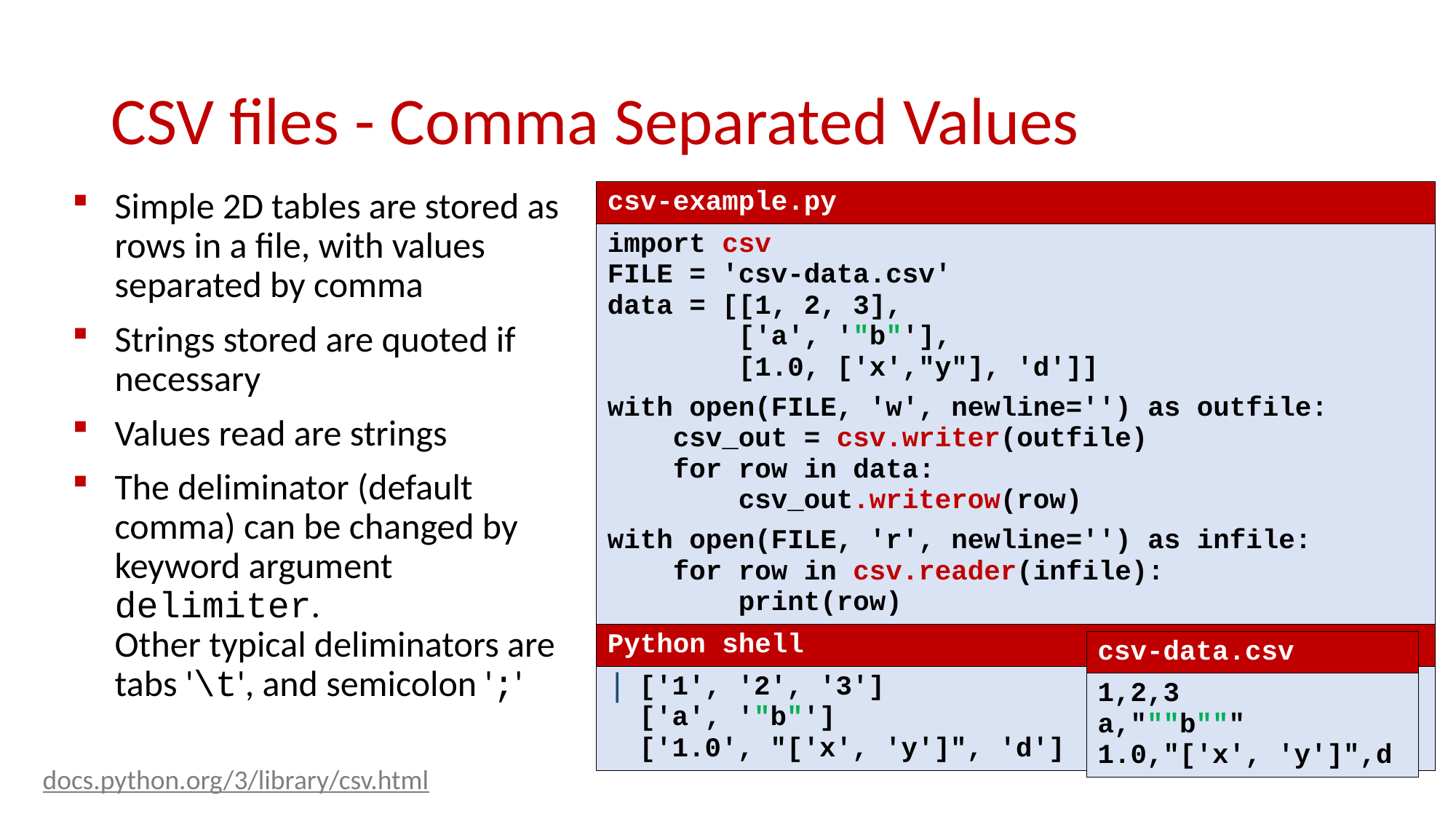

# CSV files - Comma Separated Values
Simple 2D tables are stored as rows in a file, with values separated by comma
Strings stored are quoted if necessary
Values read are strings
The deliminator (default comma) can be changed by keyword argument delimiter.
Other typical deliminators are tabs '\t', and semicolon ';'
| csv-example.py |
| --- |
| import csv FILE = 'csv-data.csv' data = [[1, 2, 3], ['a', '"b"'], [1.0, ['x',"y"], 'd']] with open(FILE, 'w', newline='') as outfile: csv\_out = csv.writer(outfile) for row in data: csv\_out.writerow(row) with open(FILE, 'r', newline='') as infile: for row in csv.reader(infile): print(row) |
| Python shell |
| ['1', '2', '3'] ['a', '"b"'] ['1.0', "['x', 'y']", 'd'] |
| csv-data.csv |
| --- |
| 1,2,3 a,"""b""" 1.0,"['x', 'y']",d |
docs.python.org/3/library/csv.html